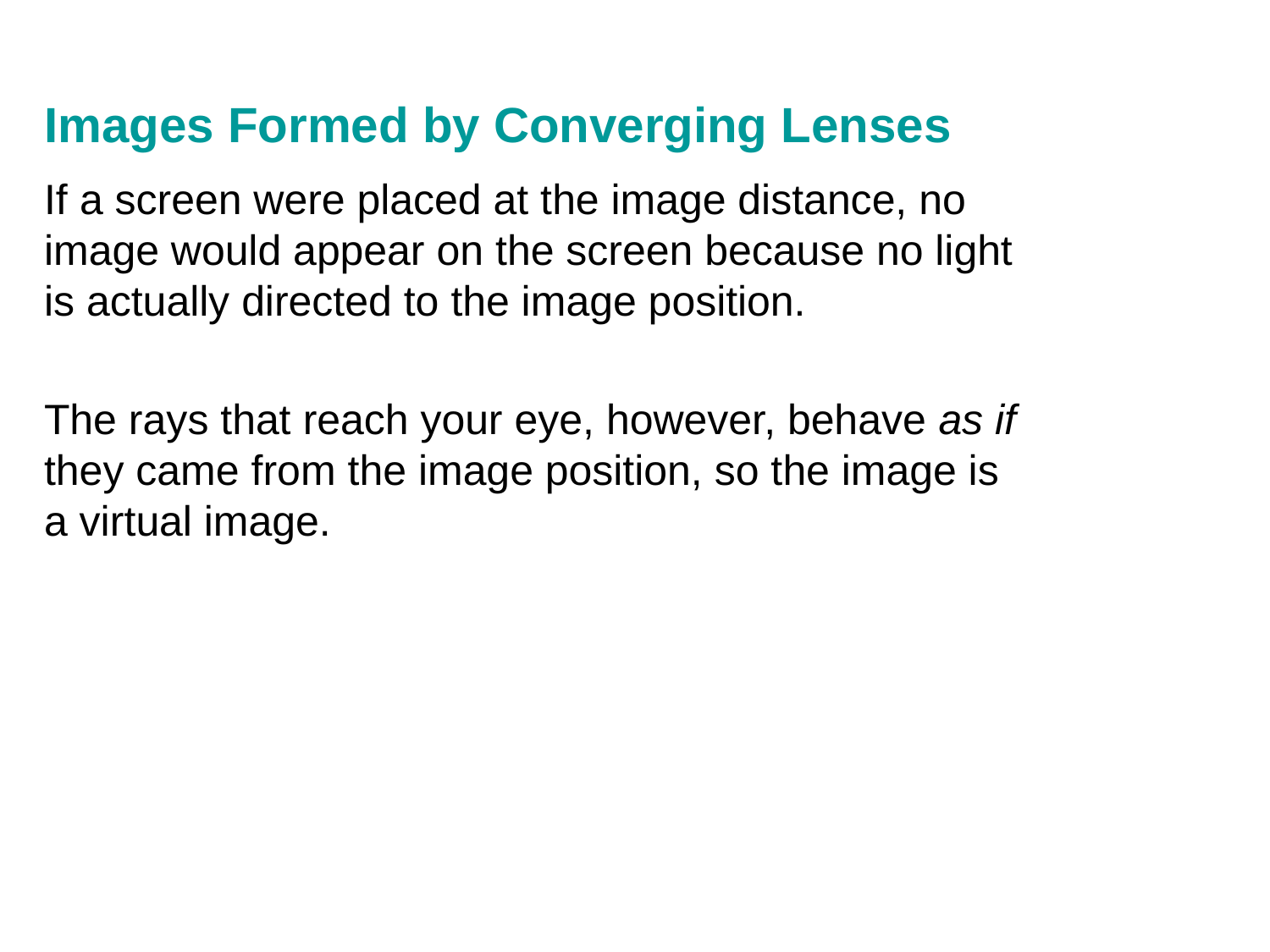

Images Formed by Converging Lenses
If a screen were placed at the image distance, no image would appear on the screen because no light is actually directed to the image position.

The rays that reach your eye, however, behave as if they came from the image position, so the image is a virtual image.